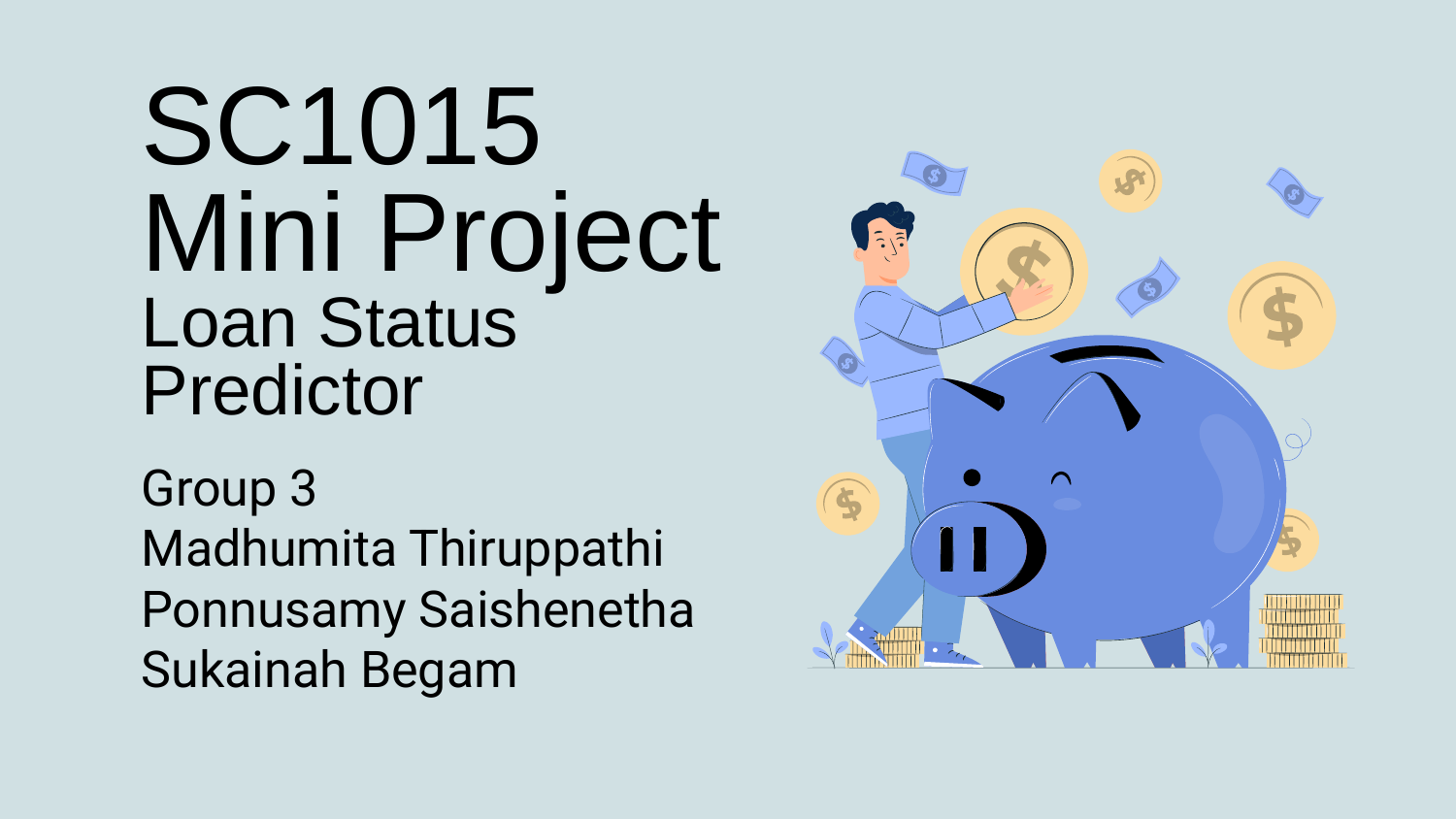

# SC1015
Mini Project
Loan Status Predictor

Group 3
Madhumita Thiruppathi
Ponnusamy Saishenetha
Sukainah Begam